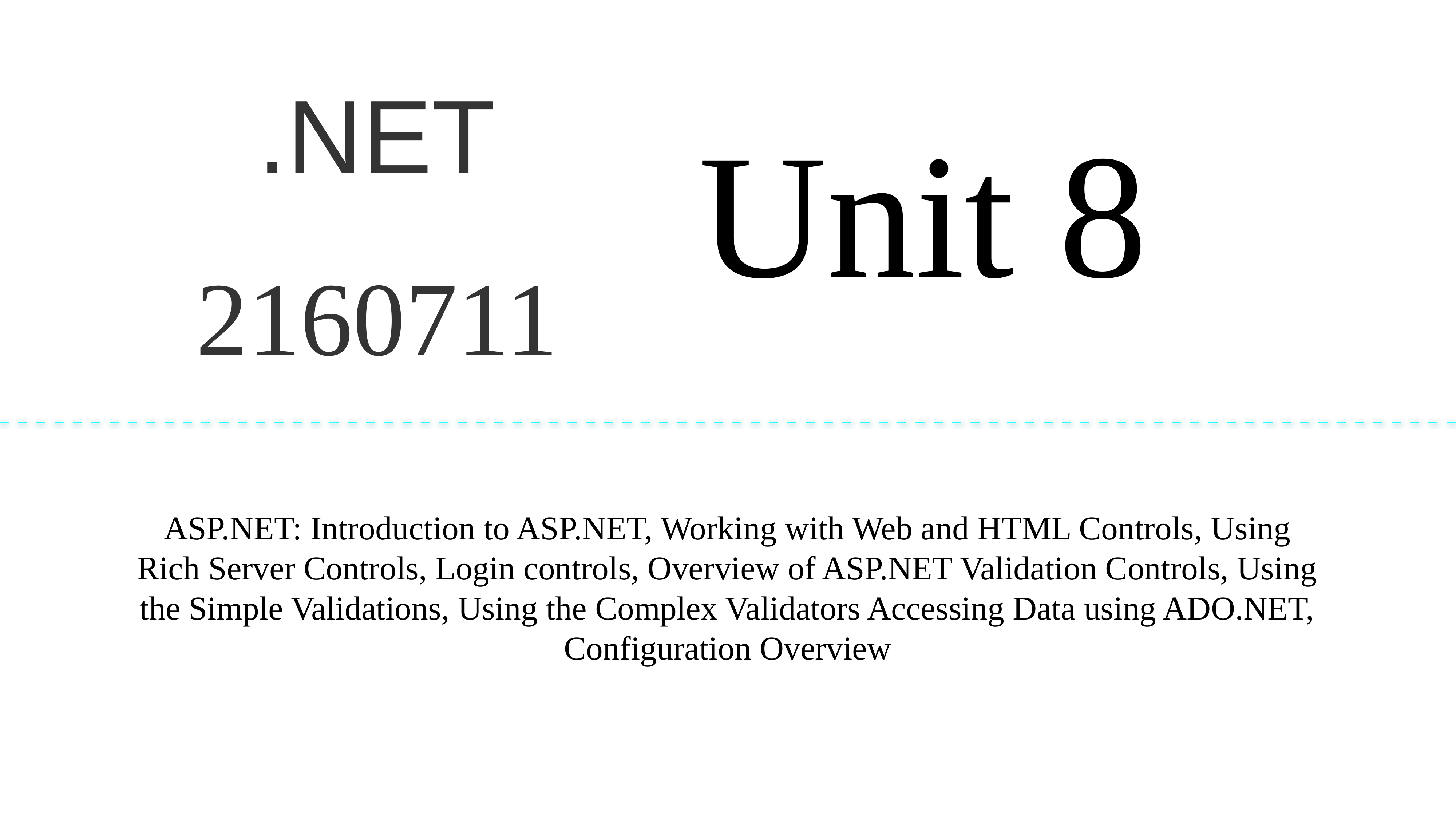

# .NET
Unit 8
2160711

ASP.NET: Introduction to ASP.NET, Working with Web and HTML Controls, Using Rich Server Controls, Login controls, Overview of ASP.NET Validation Controls, Using the Simple Validations, Using the Complex Validators Accessing Data using ADO.NET, Configuration Overview